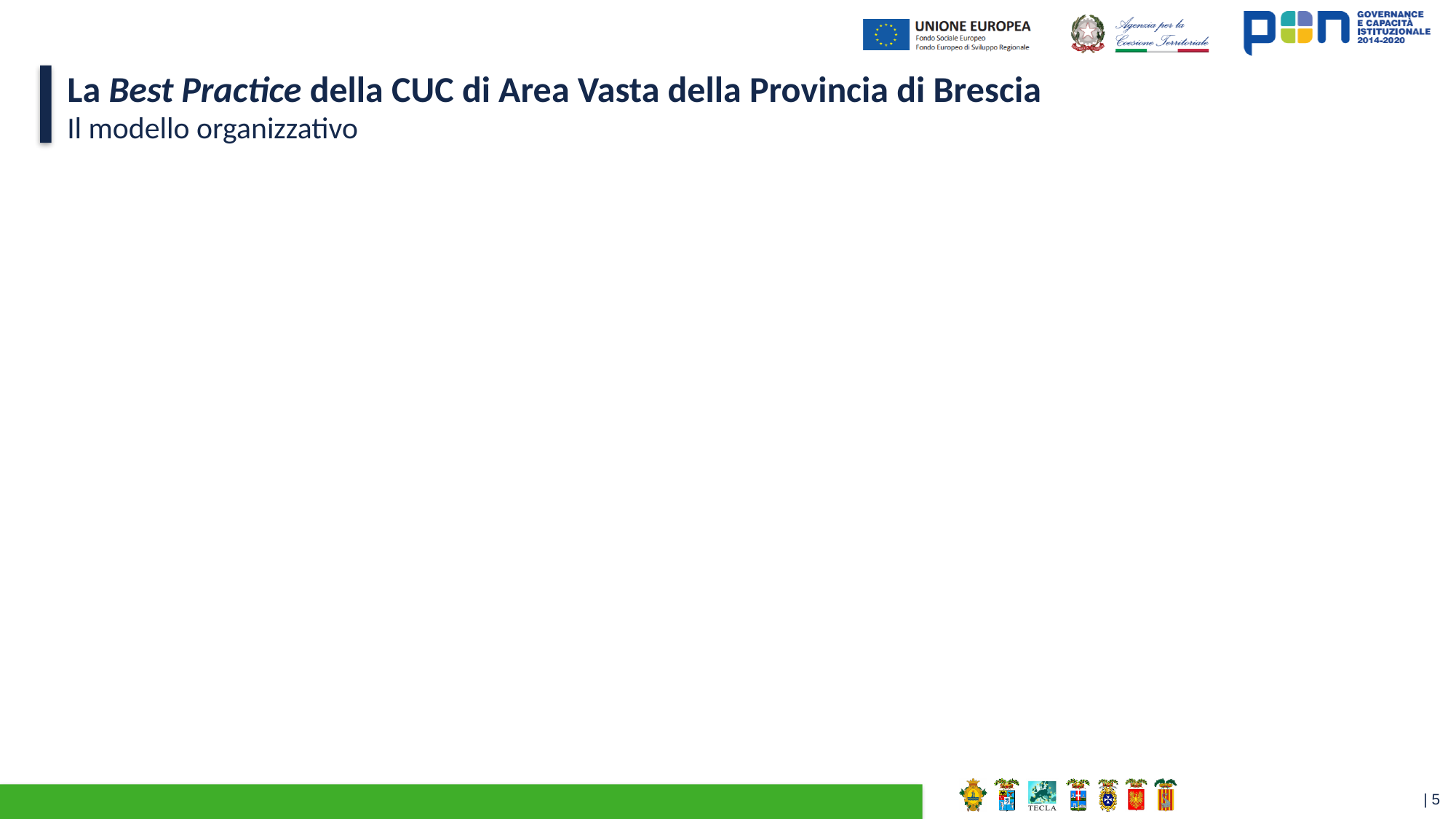

# La Best Practice della CUC di Area Vasta della Provincia di Brescia
Il modello organizzativo